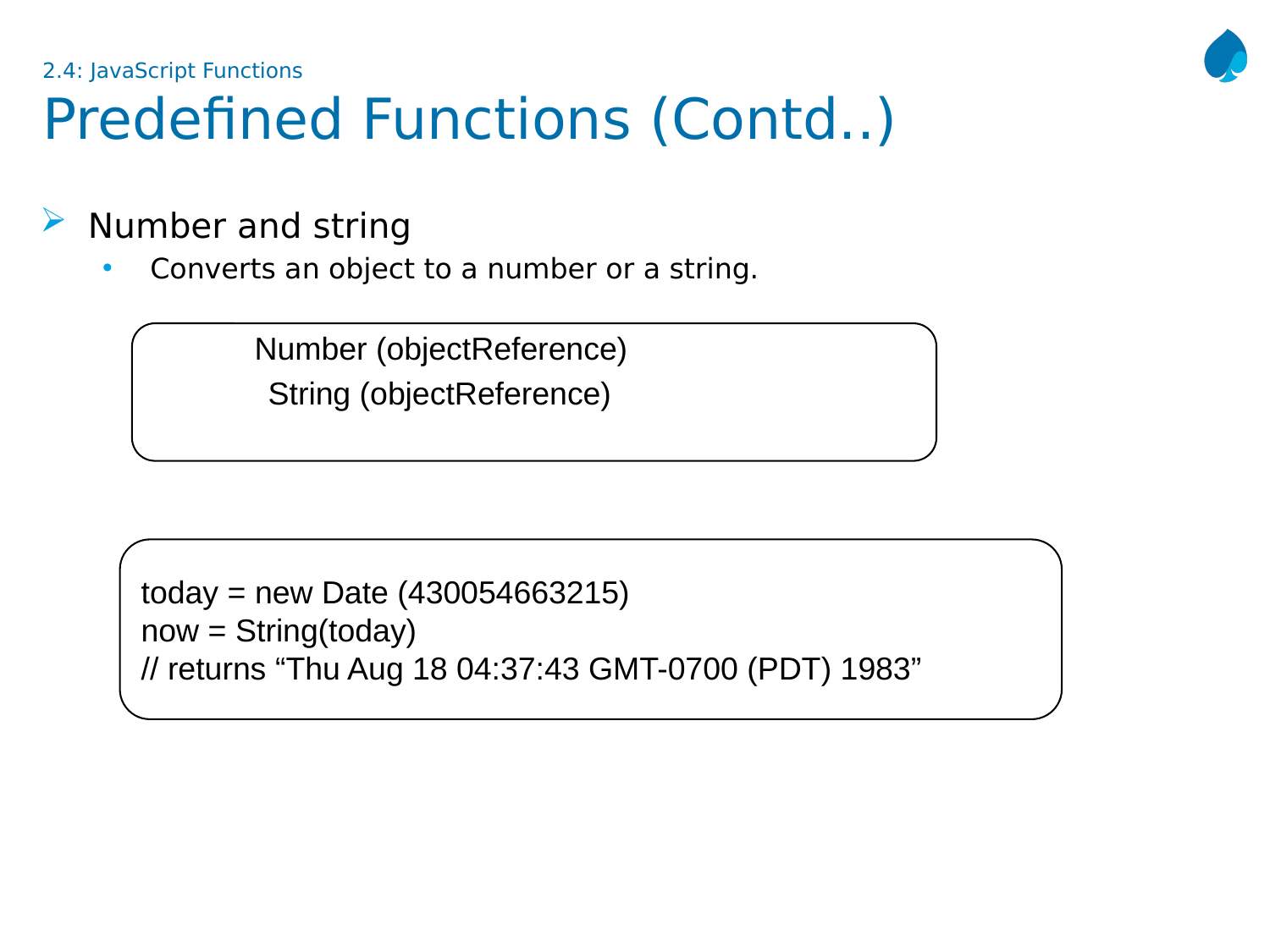

# 2.4: JavaScript Functions Predefined Functions (Contd..)
Number and string
Converts an object to a number or a string.

	Number (objectReference)
      String (objectReference)

today = new Date (430054663215)
now = String(today)
// returns “Thu Aug 18 04:37:43 GMT-0700 (PDT) 1983”